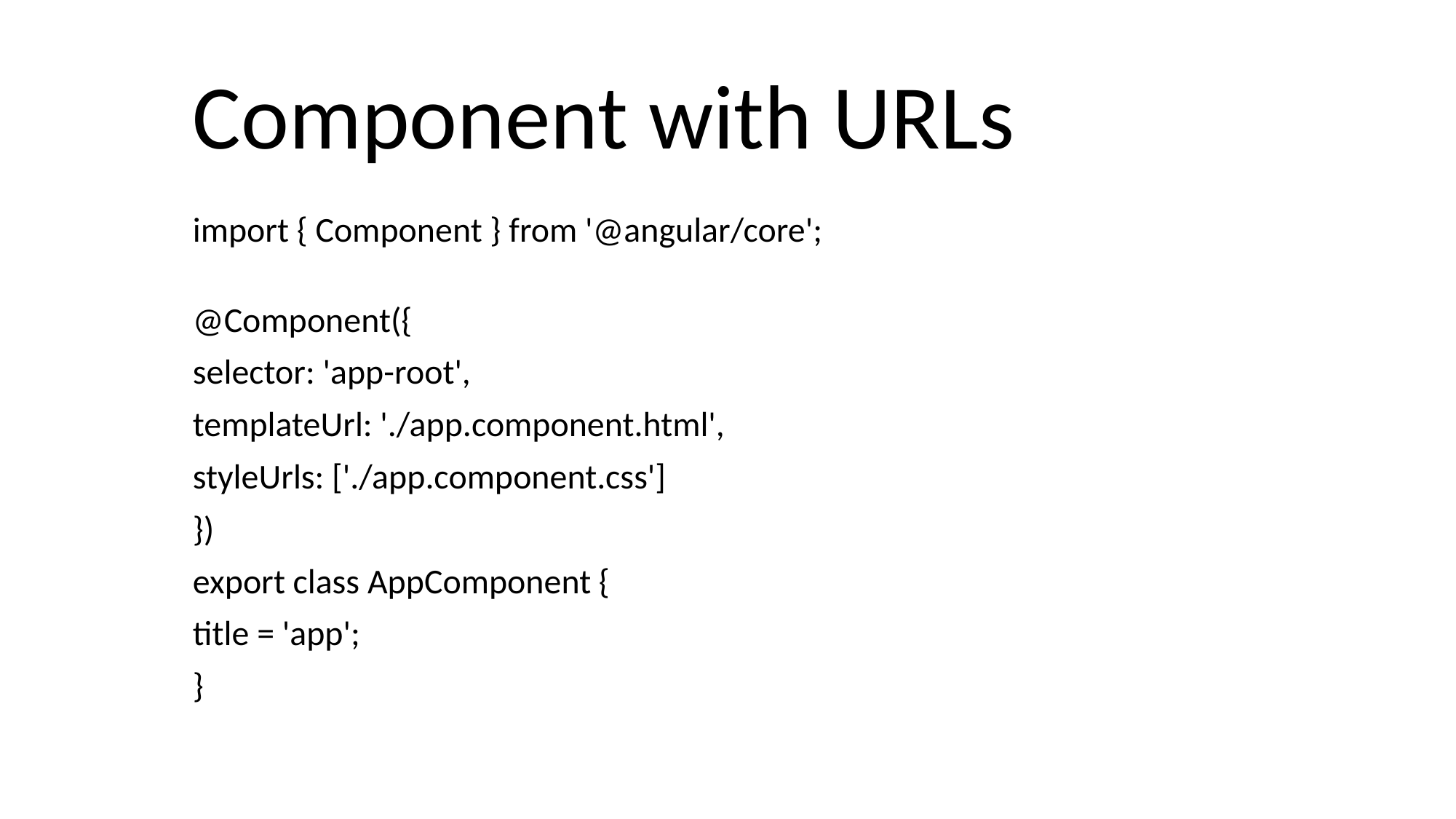

# Component with URLs
import { Component } from '@angular/core';
@Component({
selector: 'app-root',
templateUrl: './app.component.html',
styleUrls: ['./app.component.css']
})
export class AppComponent {
title = 'app';
}